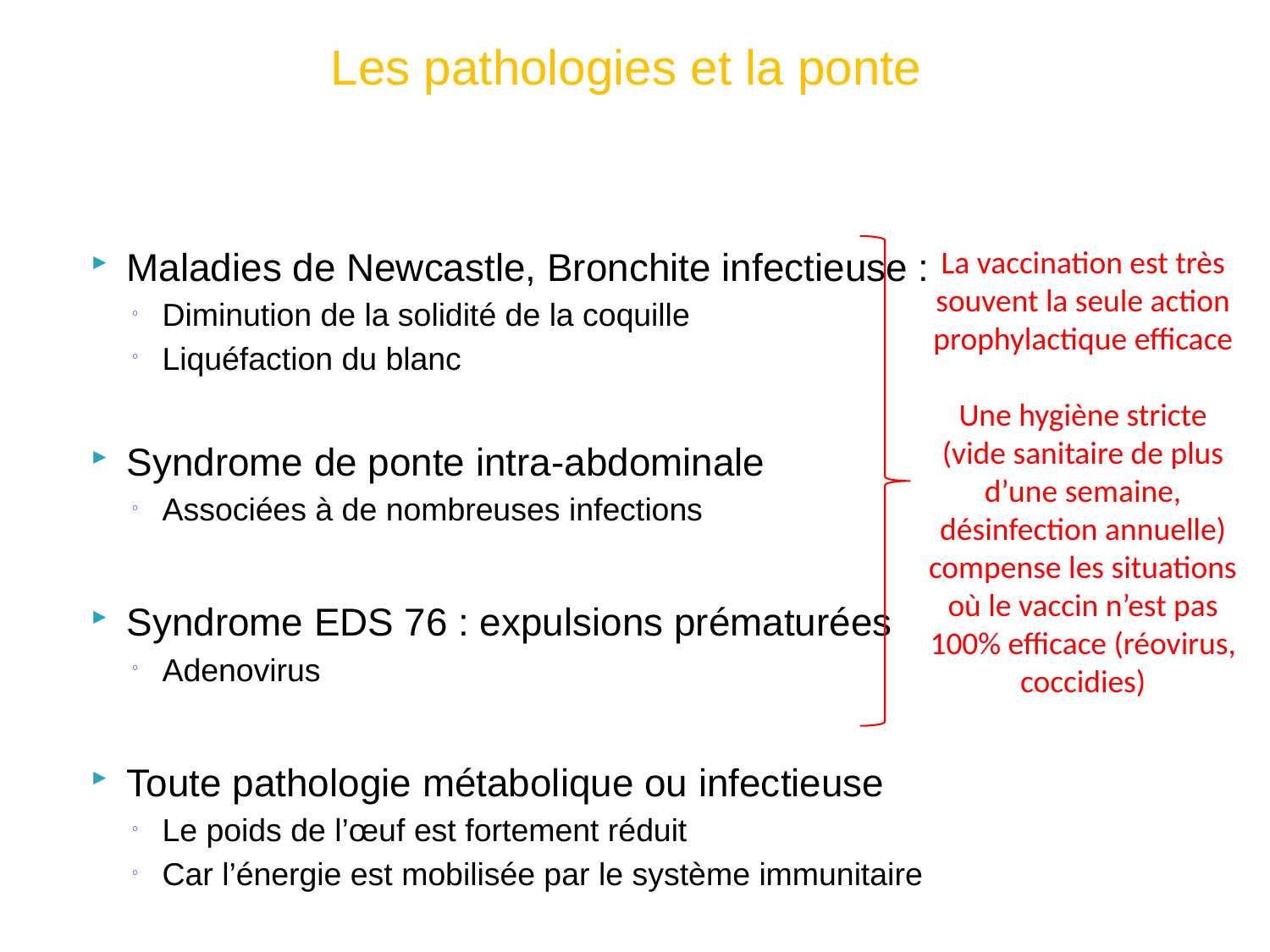

# Les pathologies et la ponte
Maladies de Newcastle, Bronchite infectieuse :
Diminution de la solidité de la coquille
Liquéfaction du blanc

Syndrome de ponte intra-abdominale
Associées à de nombreuses infections

Syndrome EDS 76 : expulsions prématurées
Adenovirus

Toute pathologie métabolique ou infectieuse
Le poids de l’œuf est fortement réduit
Car l’énergie est mobilisée par le système immunitaire

La vaccination est très souvent la seule action prophylactique efficace

Une hygiène stricte
(vide sanitaire de plus d’une semaine, désinfection annuelle) compense les situations où le vaccin n’est pas 100% efficace (réovirus, coccidies)